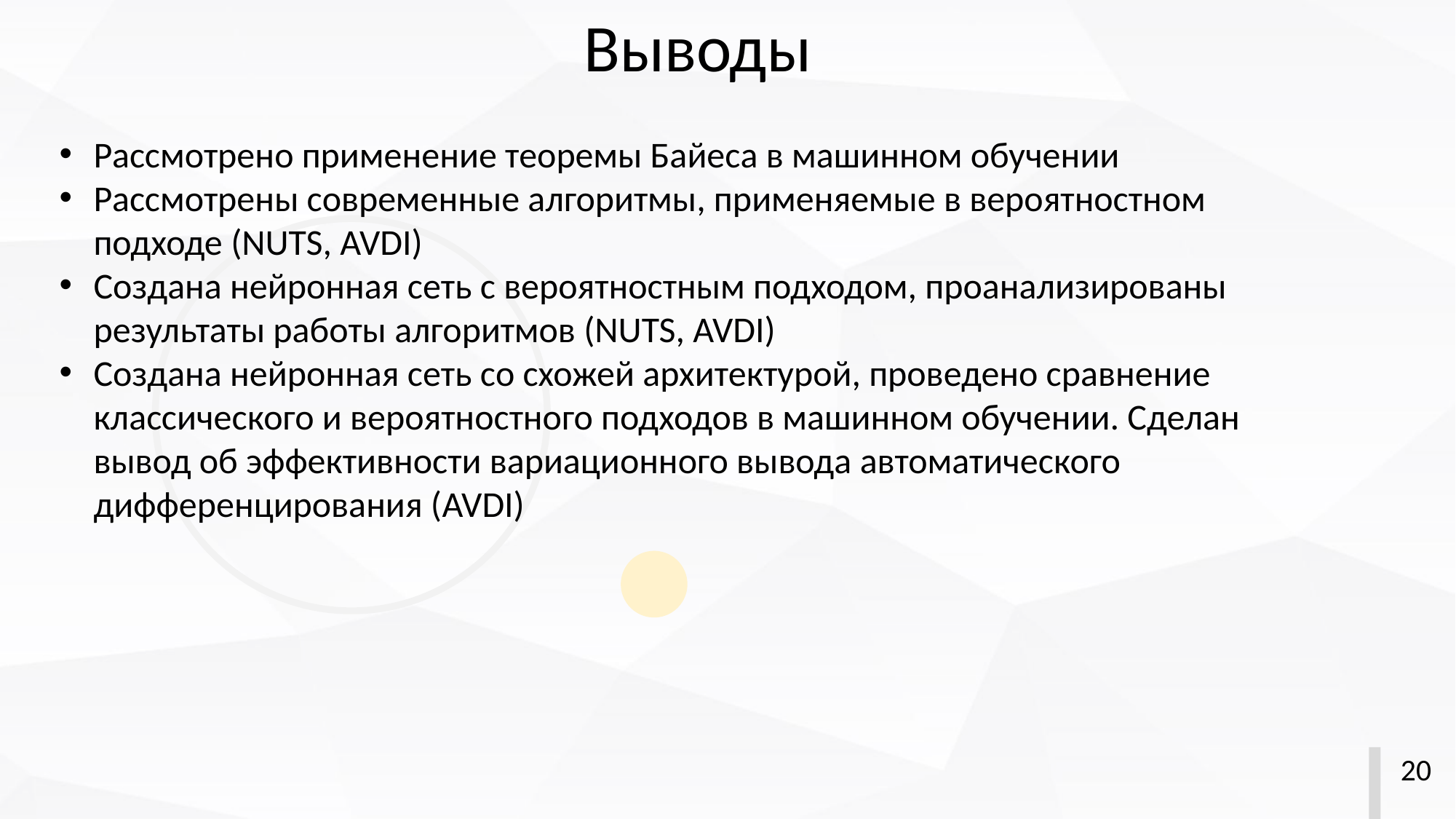

Выводы
Рассмотрено применение теоремы Байеса в машинном обучении
Рассмотрены современные алгоритмы, применяемые в вероятностном подходе (NUTS, AVDI)
Создана нейронная сеть с вероятностным подходом, проанализированы результаты работы алгоритмов (NUTS, AVDI)
Создана нейронная сеть со схожей архитектурой, проведено сравнение классического и вероятностного подходов в машинном обучении. Сделан вывод об эффективности вариационного вывода автоматического дифференцирования (AVDI)

20